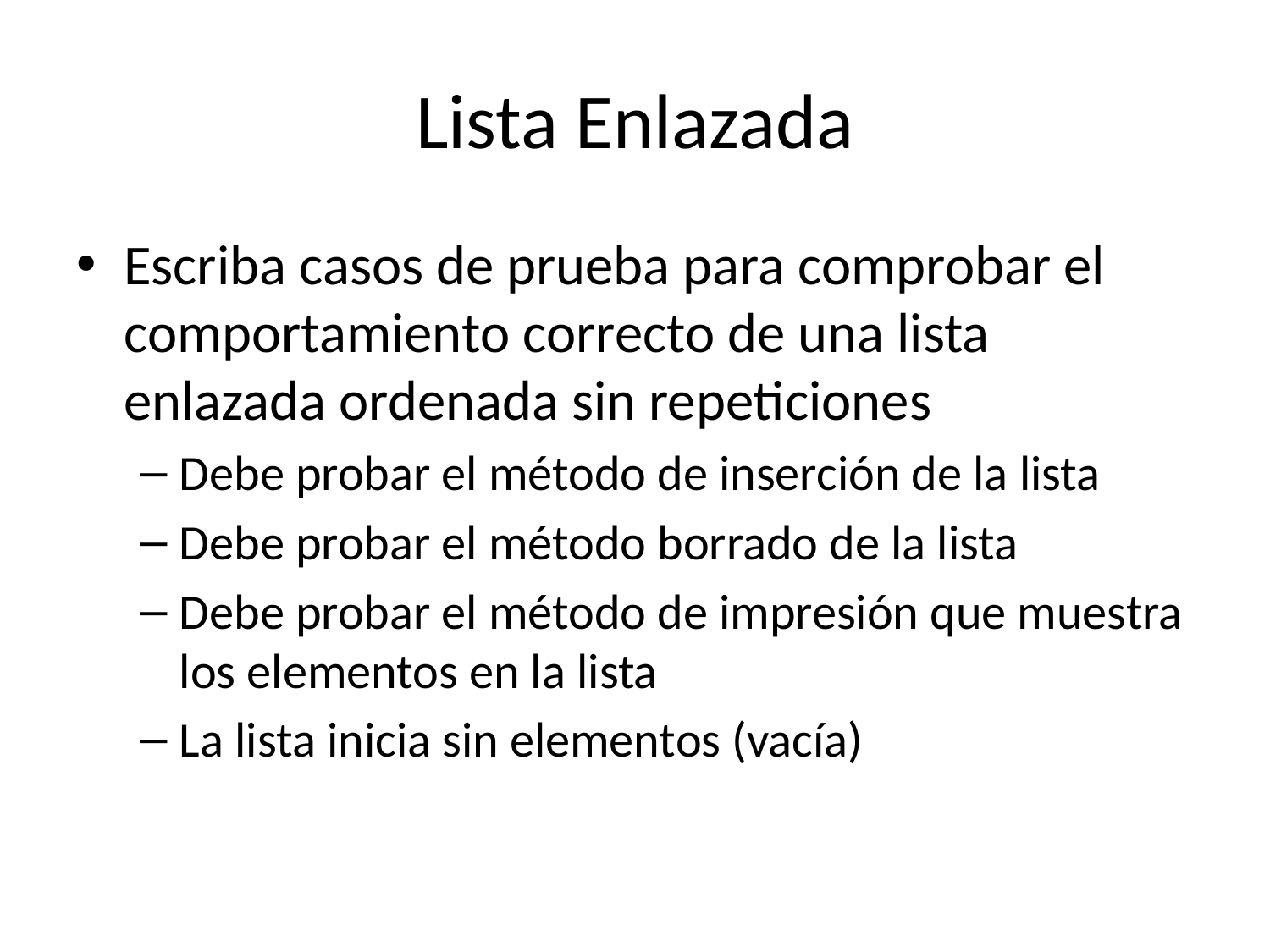

# Lista Enlazada
Escriba casos de prueba para comprobar el comportamiento correcto de una lista enlazada ordenada sin repeticiones
Debe probar el método de inserción de la lista
Debe probar el método borrado de la lista
Debe probar el método de impresión que muestra los elementos en la lista
La lista inicia sin elementos (vacía)